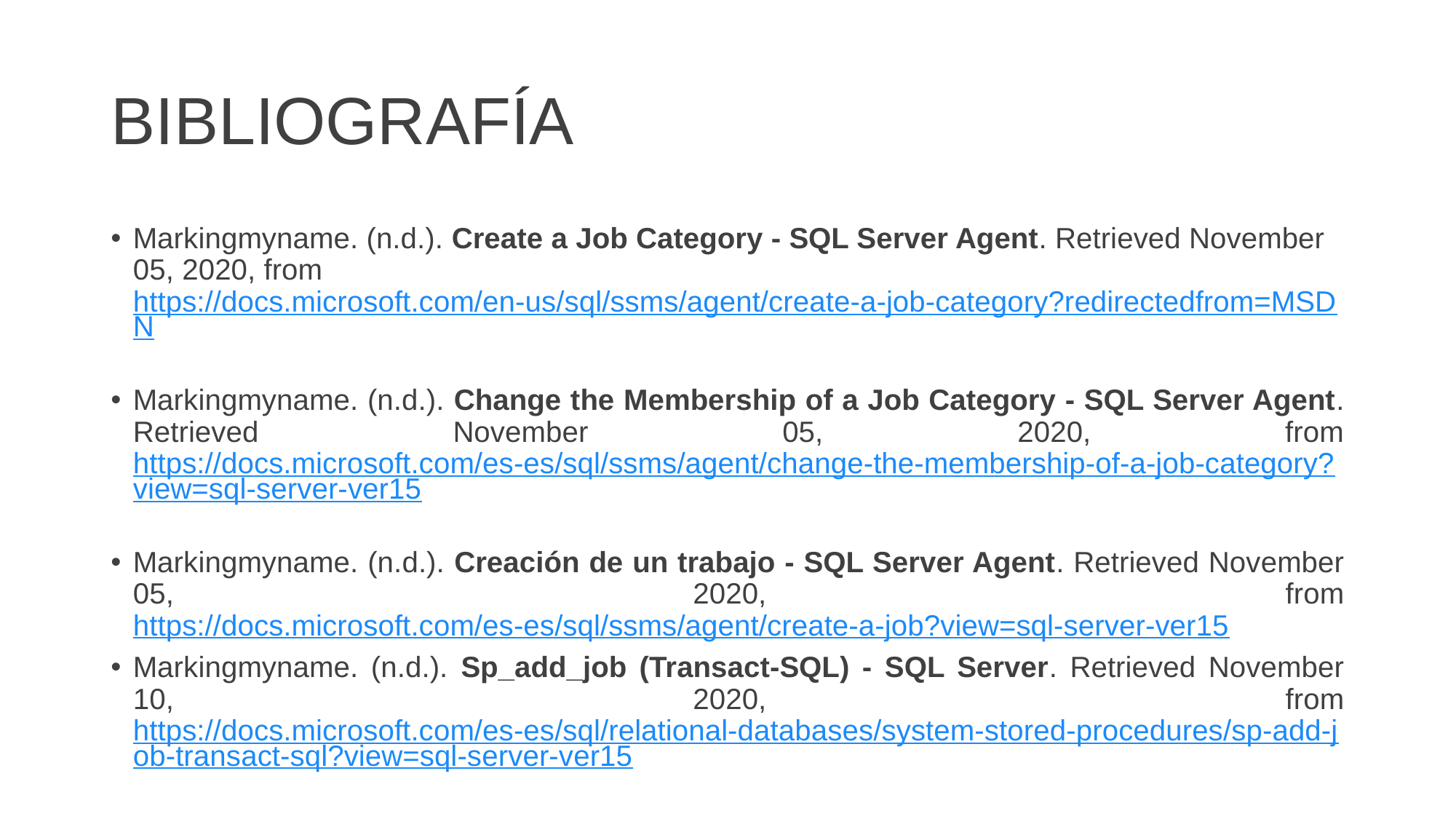

# BIBLIOGRAFÍA
Markingmyname. (n.d.). Create a Job Category - SQL Server Agent. Retrieved November 05, 2020, from https://docs.microsoft.com/en-us/sql/ssms/agent/create-a-job-category?redirectedfrom=MSDN
Markingmyname. (n.d.). Change the Membership of a Job Category - SQL Server Agent. Retrieved November 05, 2020, from https://docs.microsoft.com/es-es/sql/ssms/agent/change-the-membership-of-a-job-category?view=sql-server-ver15
Markingmyname. (n.d.). Creación de un trabajo - SQL Server Agent. Retrieved November 05, 2020, from https://docs.microsoft.com/es-es/sql/ssms/agent/create-a-job?view=sql-server-ver15
Markingmyname. (n.d.). Sp_add_job (Transact-SQL) - SQL Server. Retrieved November 10, 2020, from https://docs.microsoft.com/es-es/sql/relational-databases/system-stored-procedures/sp-add-job-transact-sql?view=sql-server-ver15